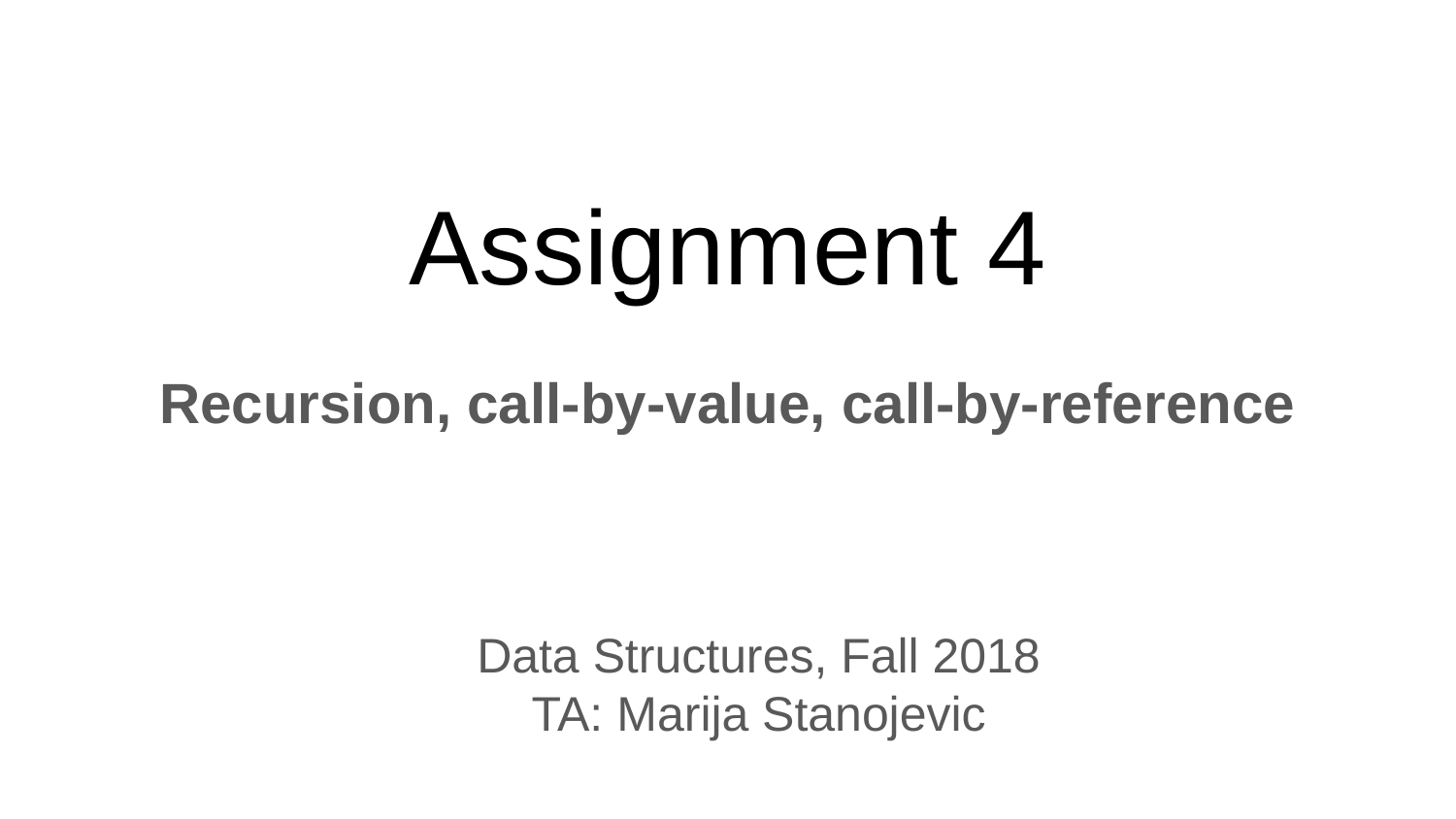

Assignment 4
Recursion, call-by-value, call-by-reference
Data Structures, Fall 2018
TA: Marija Stanojevic